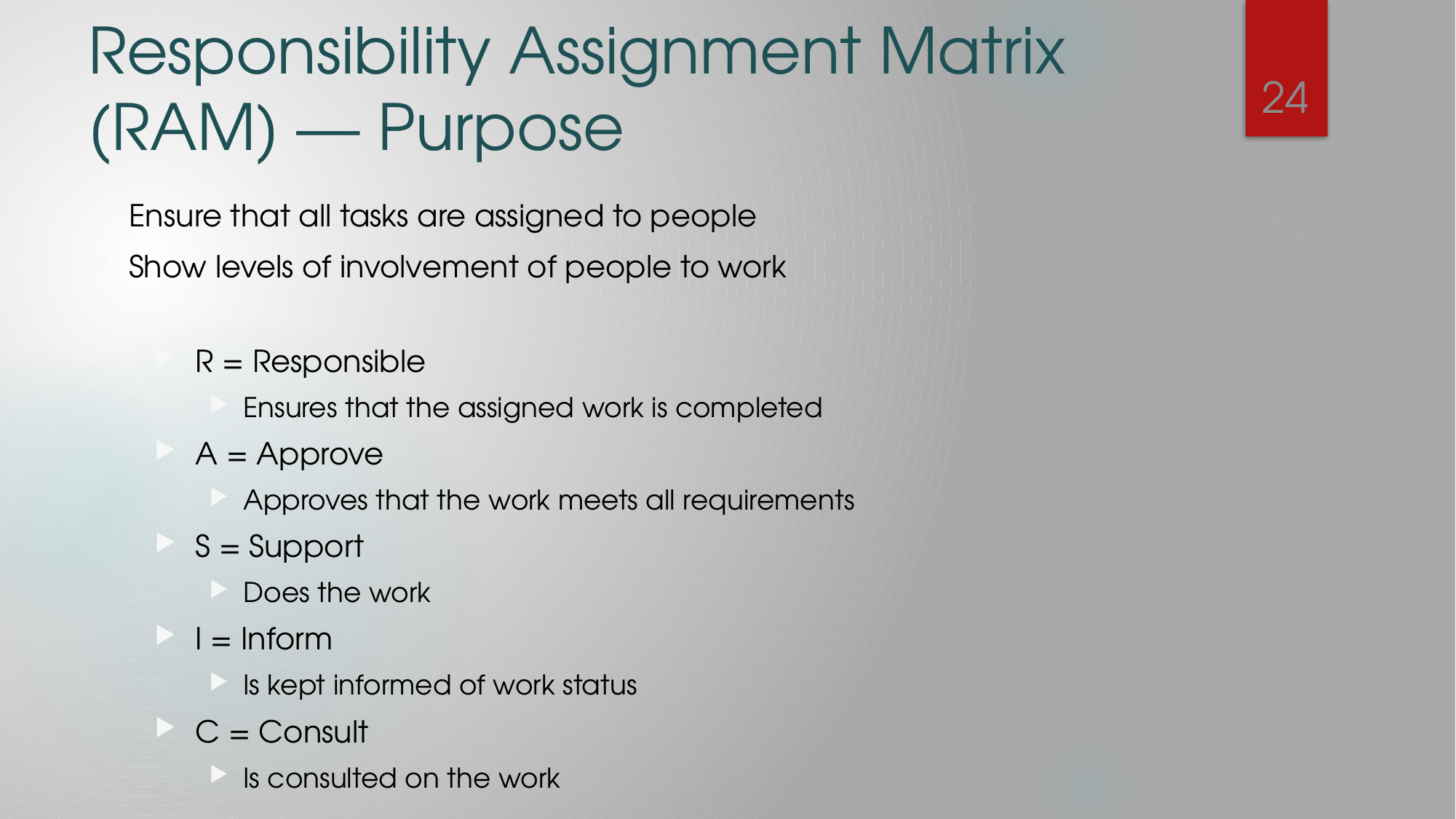

# Responsibility Assignment Matrix (RAM) — Purpose
24
Ensure that all tasks are assigned to people
Show levels of involvement of people to work
R = Responsible
Ensures that the assigned work is completed
A = Approve
Approves that the work meets all requirements
S = Support
Does the work
I = Inform
Is kept informed of work status
C = Consult
Is consulted on the work